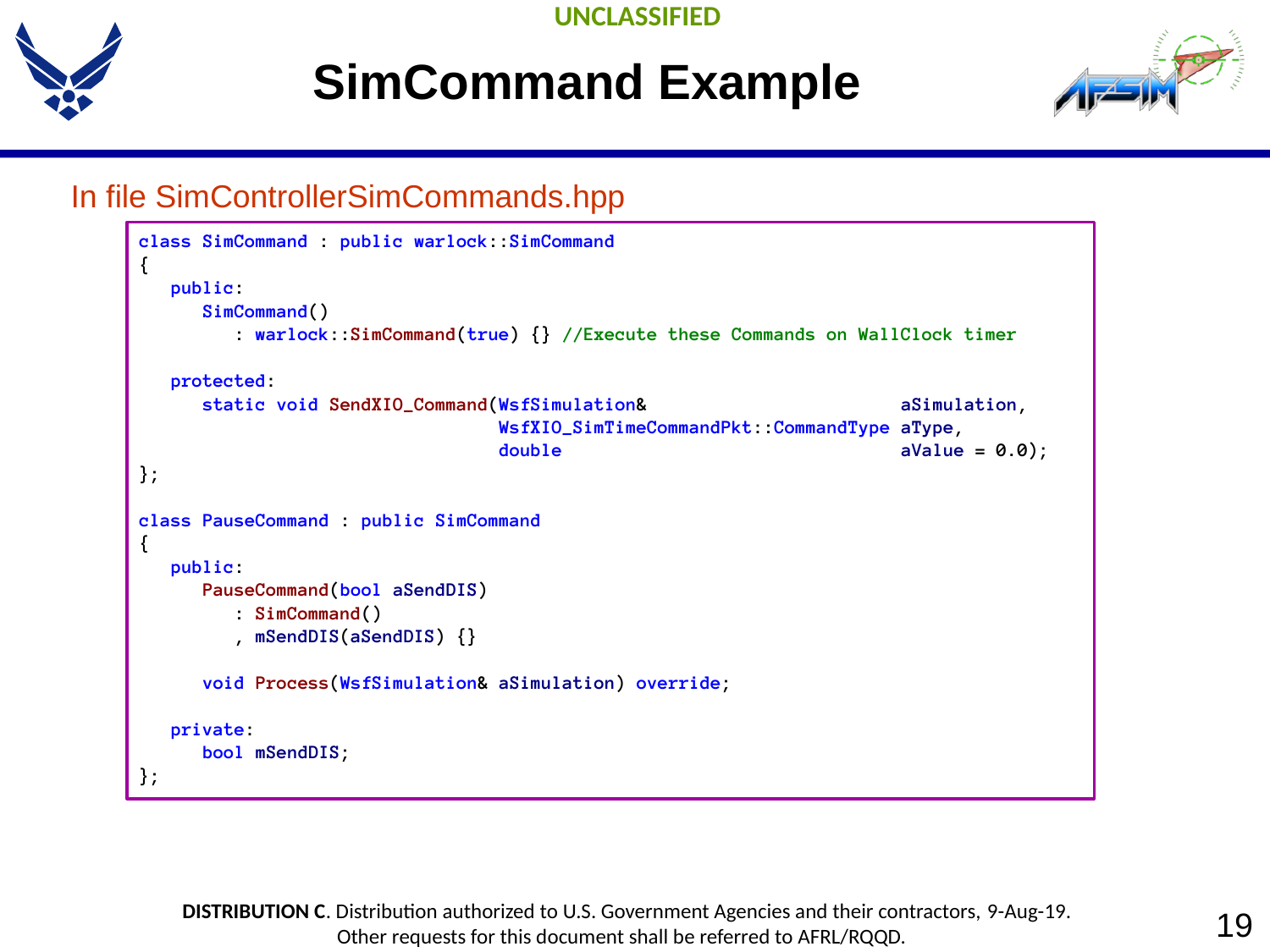

# SimCommand Example
In file SimControllerSimCommands.hpp
class SimCommand : public warlock::SimCommand
{
   public:
      SimCommand()
         : warlock::SimCommand(true) {} //Execute these Commands on WallClock timer

   protected:
      static void SendXIO_Command(WsfSimulation&                        aSimulation,
                                  WsfXIO_SimTimeCommandPkt::CommandType aType,
                                  double                                aValue = 0.0);
};

class PauseCommand : public SimCommand
{
   public:
      PauseCommand(bool aSendDIS)
         : SimCommand()
         , mSendDIS(aSendDIS) {}

      void Process(WsfSimulation& aSimulation) override;

   private:
      bool mSendDIS;
};